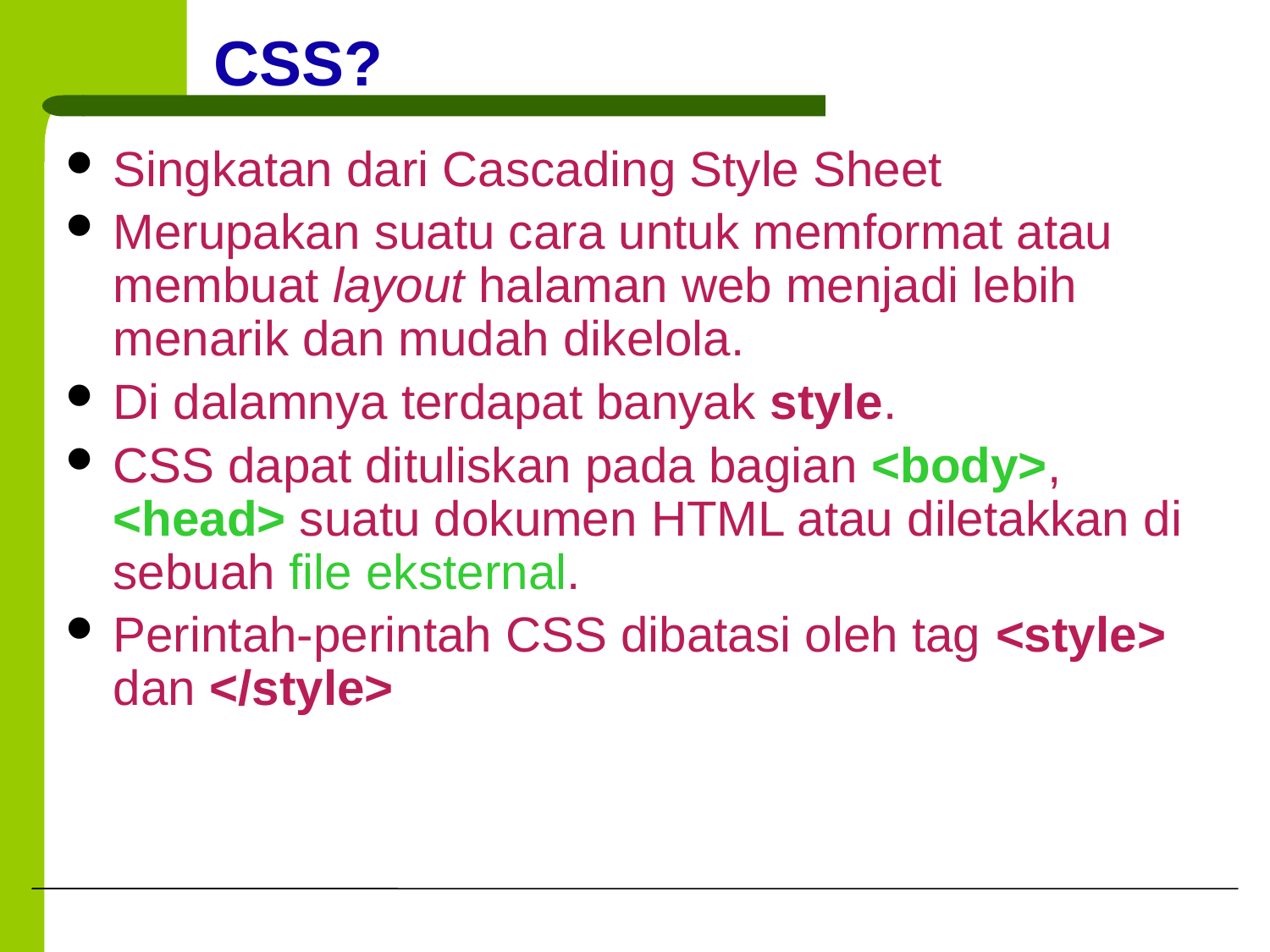

# CSS?
Singkatan dari Cascading Style Sheet
Merupakan suatu cara untuk memformat atau membuat layout halaman web menjadi lebih menarik dan mudah dikelola.
Di dalamnya terdapat banyak style.
CSS dapat dituliskan pada bagian <body>, <head> suatu dokumen HTML atau diletakkan di sebuah file eksternal.
Perintah-perintah CSS dibatasi oleh tag <style> dan </style>